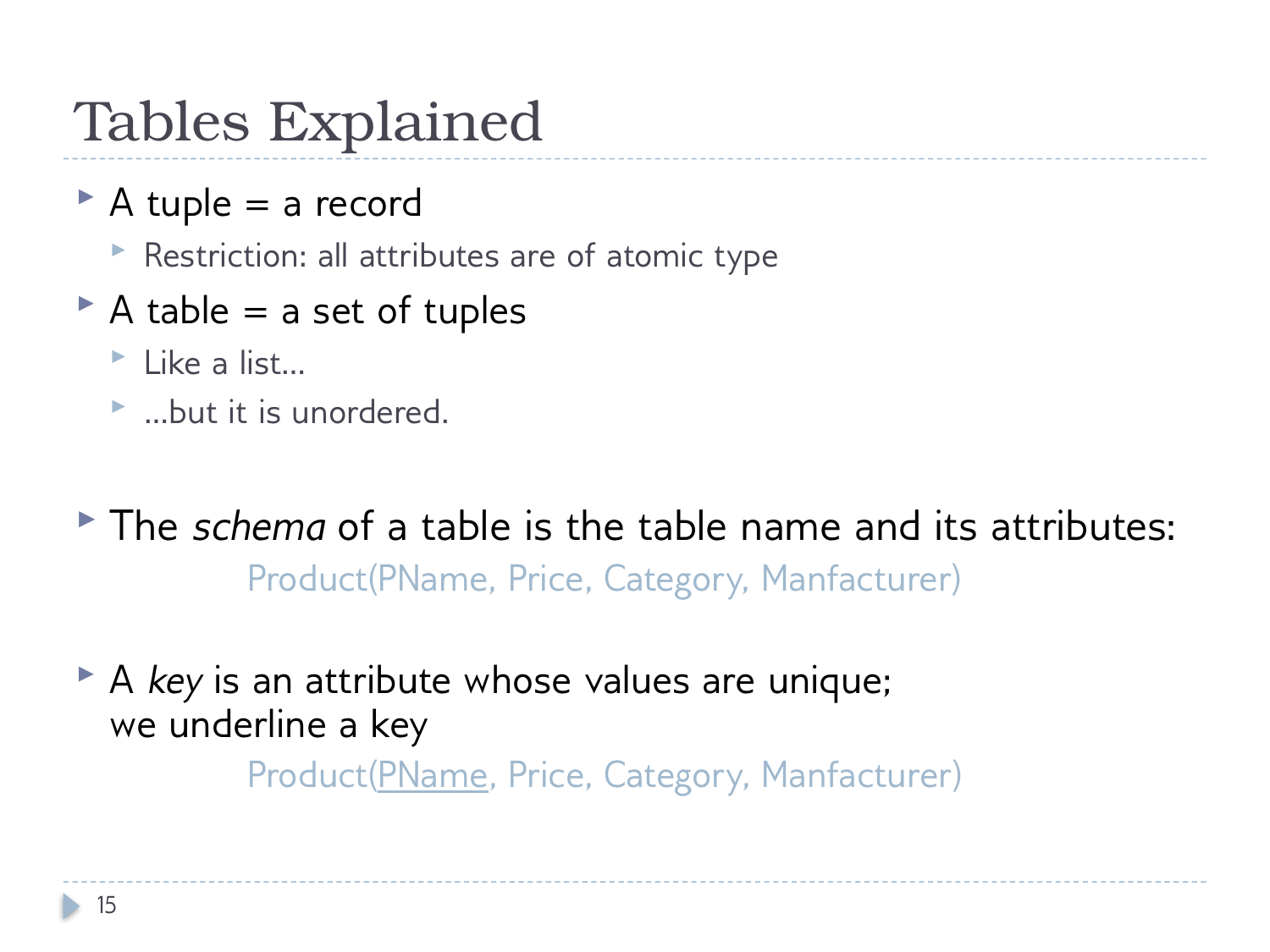

# Tables Explained
A tuple = a record
Restriction: all attributes are of atomic type
A table = a set of tuples
Like a list…
…but it is unordered.

The schema of a table is the table name and its attributes:
               Product(PName, Price, Category, Manfacturer)

A key is an attribute whose values are unique;
we underline a key
               Product(PName, Price, Category, Manfacturer)

15